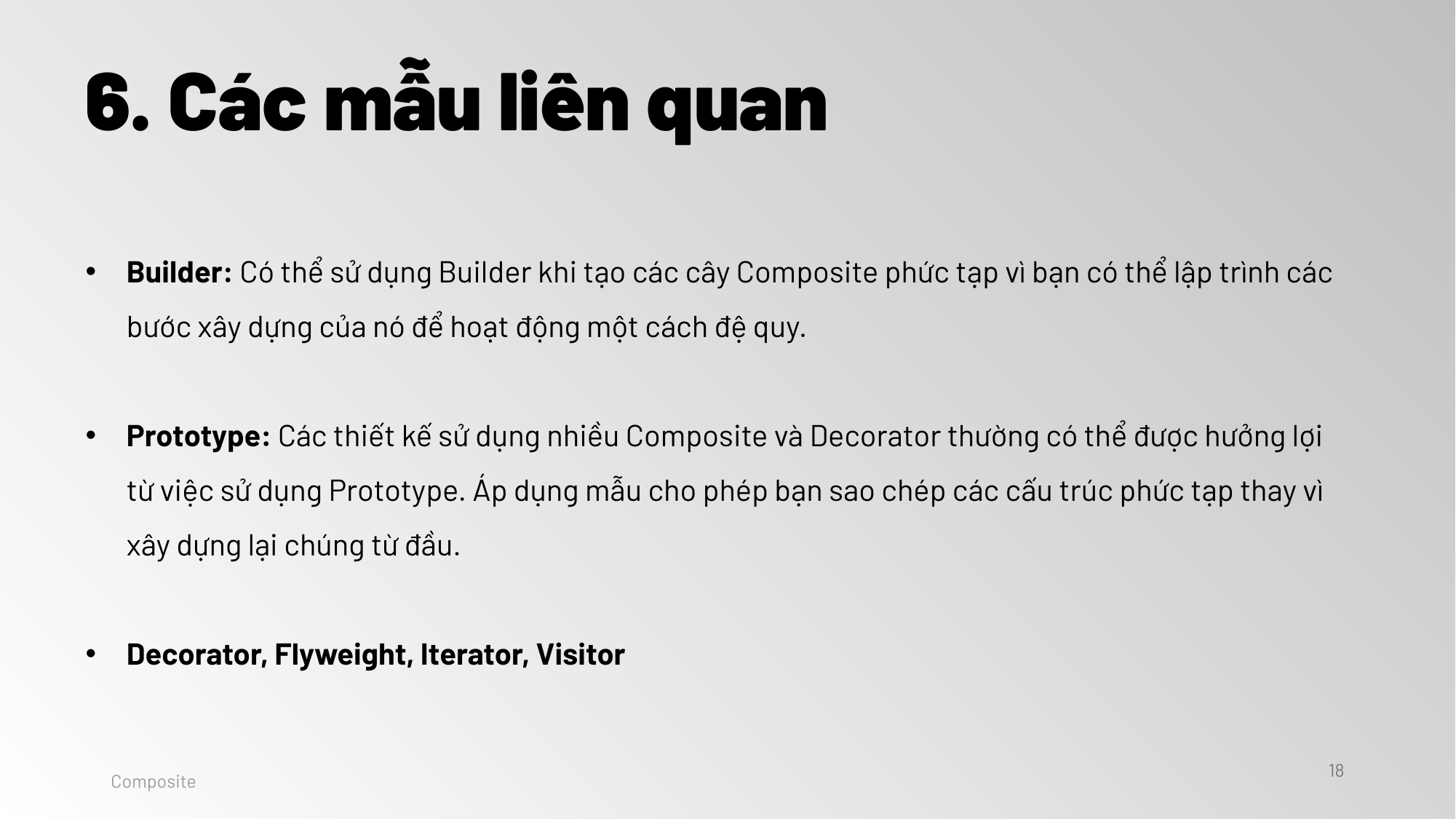

6. Các mẫu liên quan
Builder: Có thể sử dụng Builder khi tạo các cây Composite phức tạp vì bạn có thể lập trình các bước xây dựng của nó để hoạt động một cách đệ quy.

Prototype: Các thiết kế sử dụng nhiều Composite và Decorator thường có thể được hưởng lợi từ việc sử dụng Prototype. Áp dụng mẫu cho phép bạn sao chép các cấu trúc phức tạp thay vì xây dựng lại chúng từ đầu.

Decorator, Flyweight, Iterator, Visitor

18
Composite